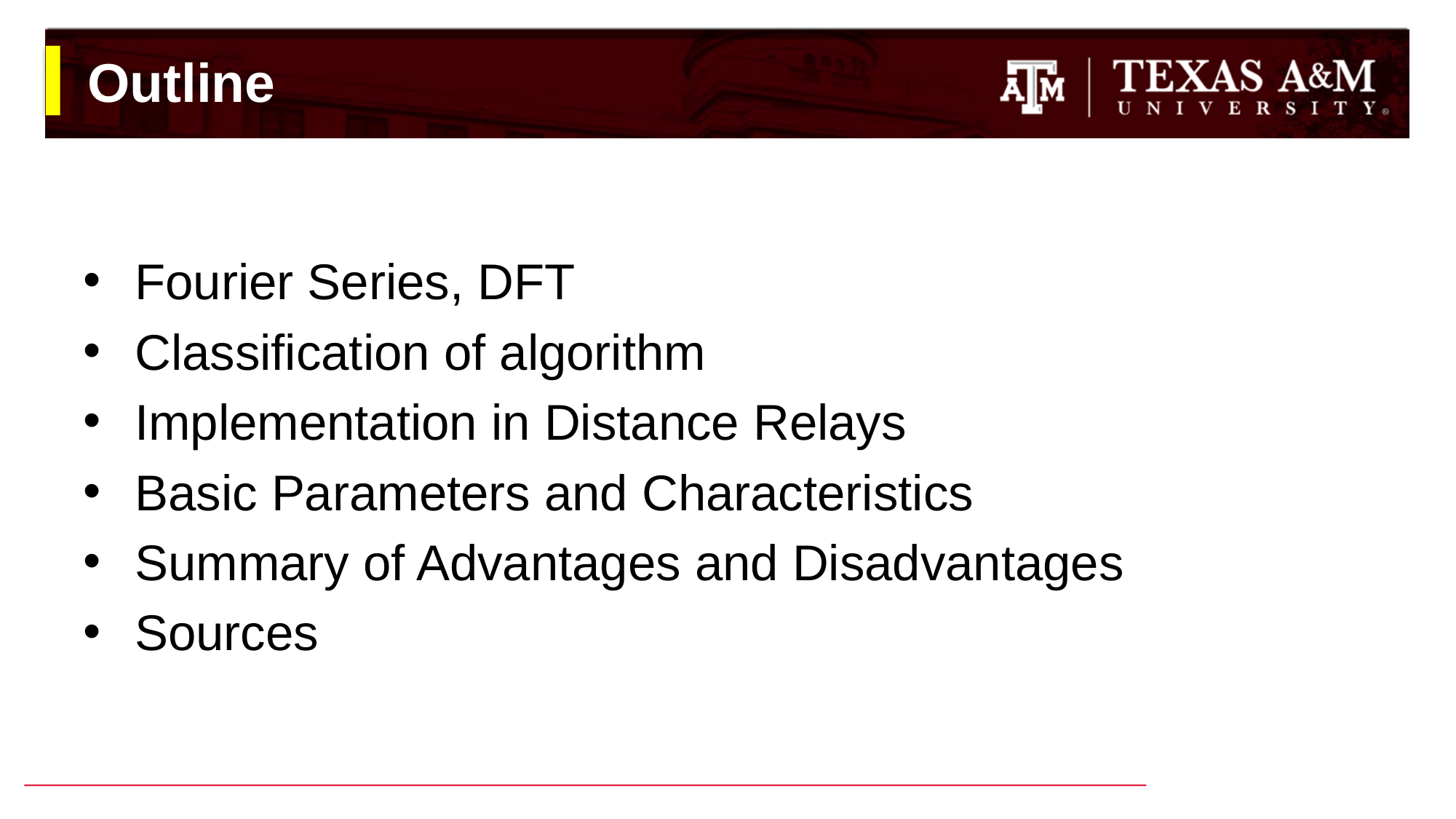

# Outline
Fourier Series, DFT
Classification of algorithm
Implementation in Distance Relays
Basic Parameters and Characteristics
Summary of Advantages and Disadvantages
Sources